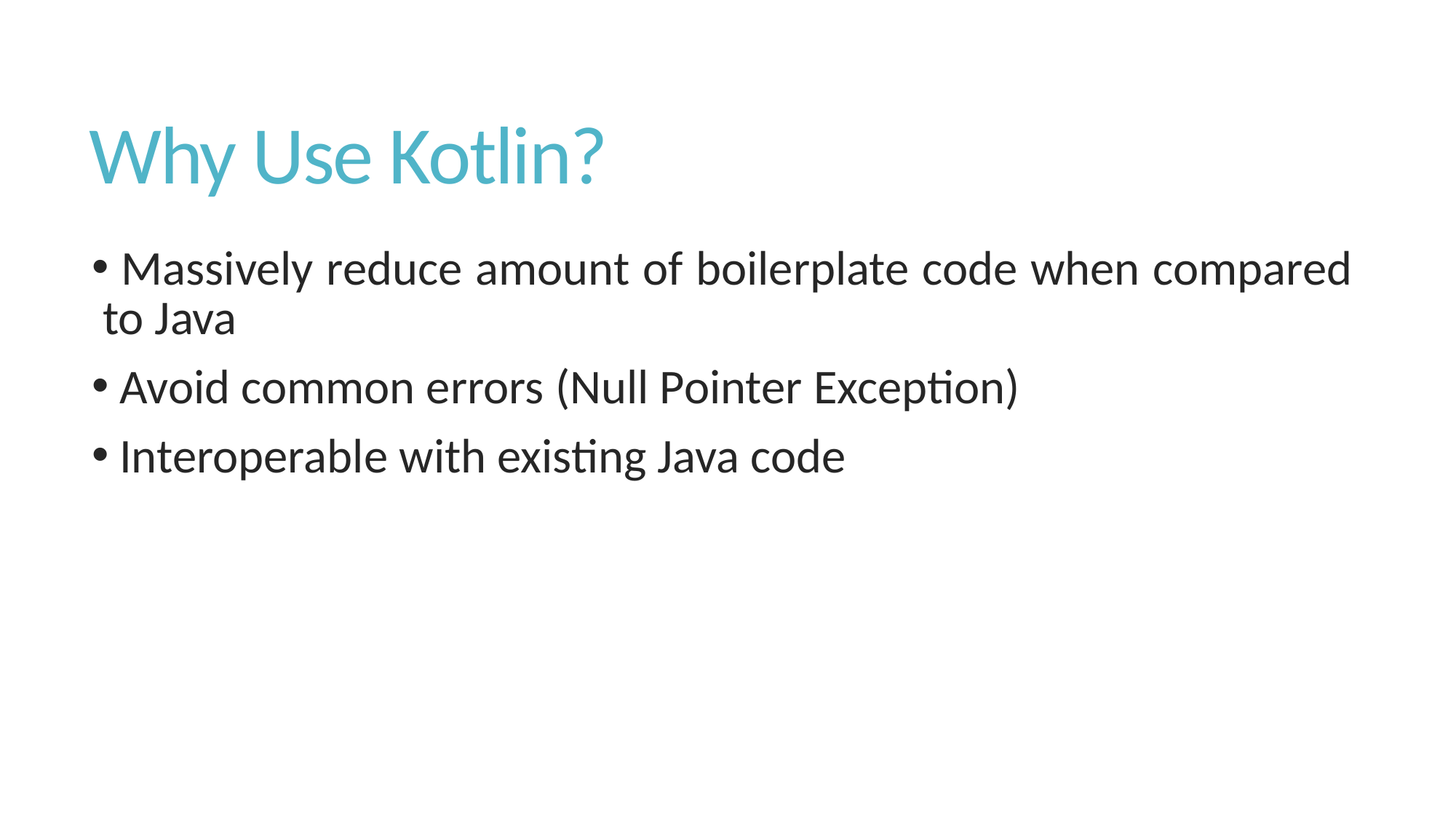

# Why Use Kotlin?
 Massively reduce amount of boilerplate code when compared to Java
 Avoid common errors (Null Pointer Exception)
 Interoperable with existing Java code